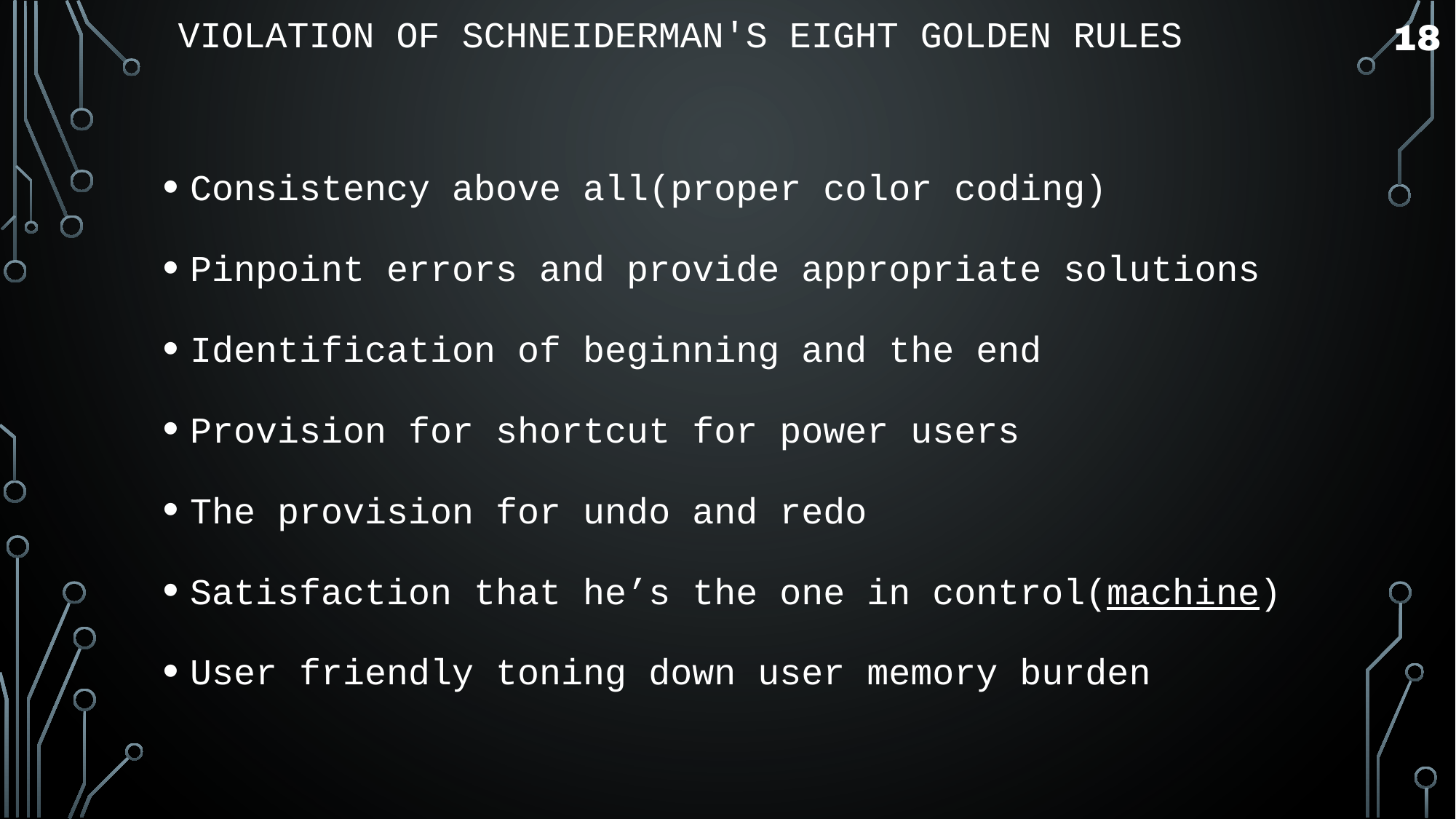

18
# Violation of Schneiderman's eight golden rules
Consistency above all(proper color coding)
Pinpoint errors and provide appropriate solutions
Identification of beginning and the end
Provision for shortcut for power users
The provision for undo and redo
Satisfaction that he’s the one in control(machine)
User friendly toning down user memory burden